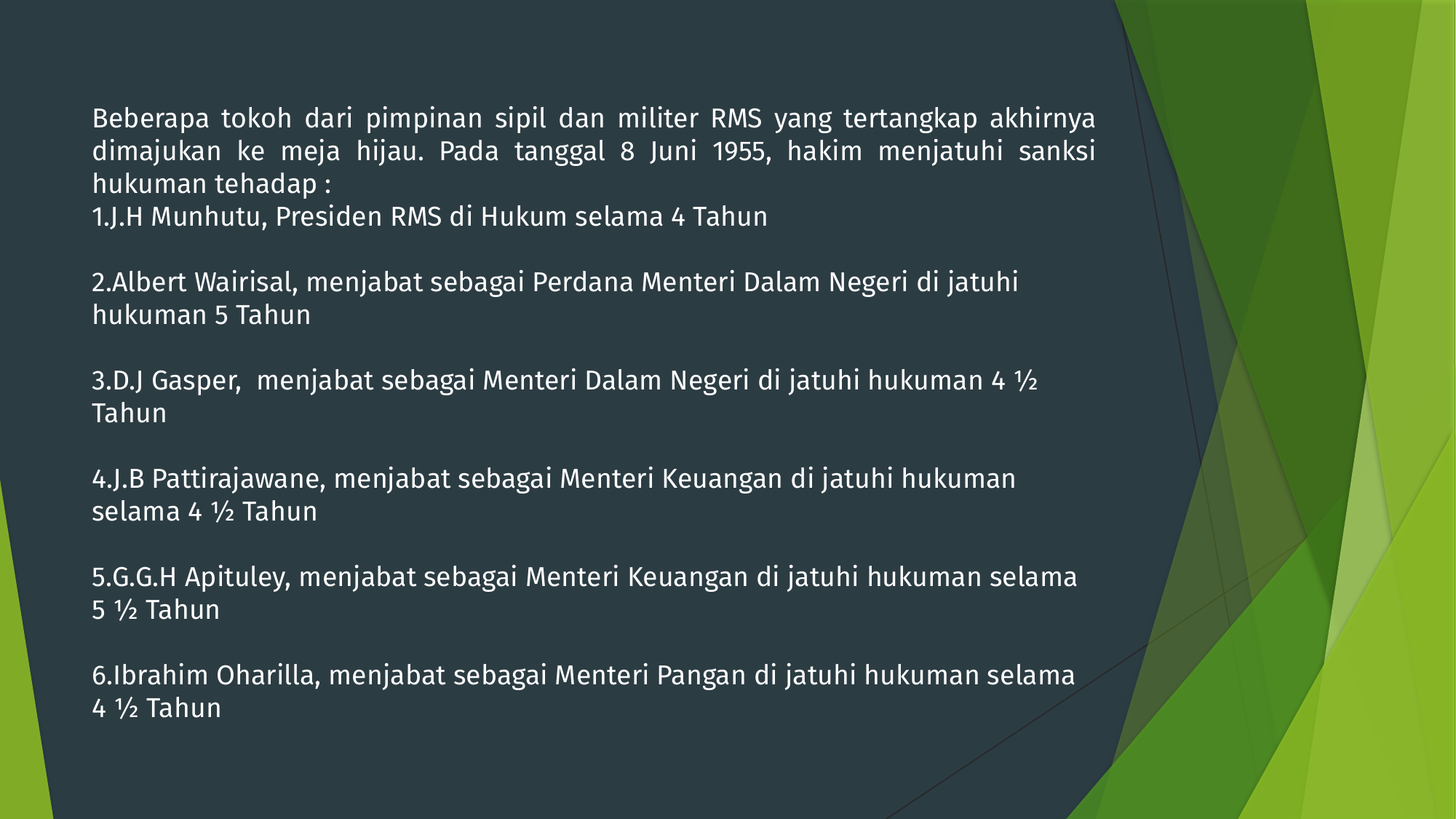

Beberapa tokoh dari pimpinan sipil dan militer RMS yang tertangkap akhirnya dimajukan ke meja hijau. Pada tanggal 8 Juni 1955, hakim menjatuhi sanksi hukuman tehadap :
J.H Munhutu, Presiden RMS di Hukum selama 4 Tahun

Albert Wairisal, menjabat sebagai Perdana Menteri Dalam Negeri di jatuhi hukuman 5 Tahun

D.J Gasper,  menjabat sebagai Menteri Dalam Negeri di jatuhi hukuman 4 ½ Tahun

J.B Pattirajawane, menjabat sebagai Menteri Keuangan di jatuhi hukuman selama 4 ½ Tahun

G.G.H Apituley, menjabat sebagai Menteri Keuangan di jatuhi hukuman selama 5 ½ Tahun

Ibrahim Oharilla, menjabat sebagai Menteri Pangan di jatuhi hukuman selama 4 ½ Tahun